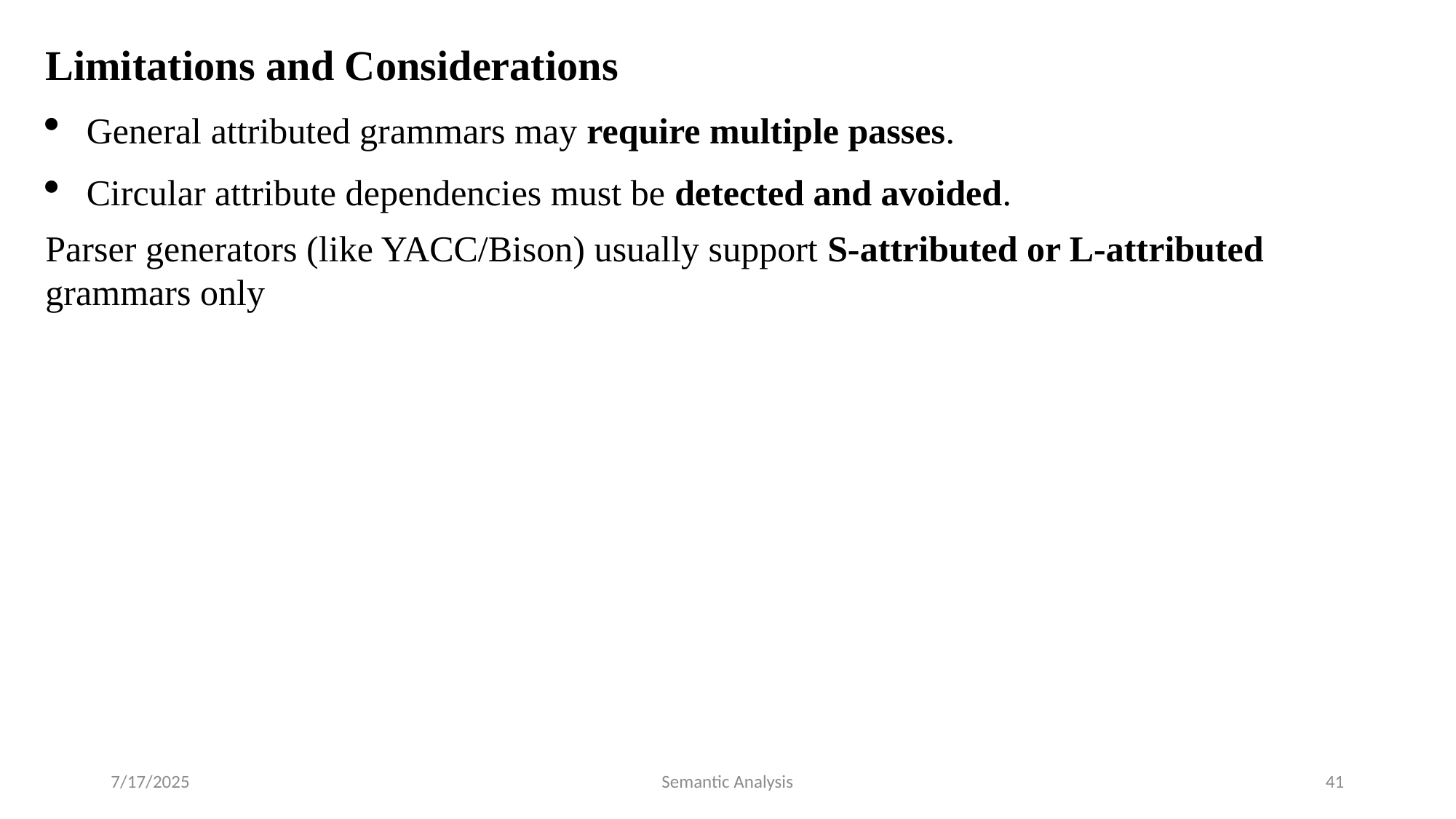

Limitations and Considerations
General attributed grammars may require multiple passes.
Circular attribute dependencies must be detected and avoided.
Parser generators (like YACC/Bison) usually support S-attributed or L-attributed grammars only
7/17/2025
Semantic Analysis
41